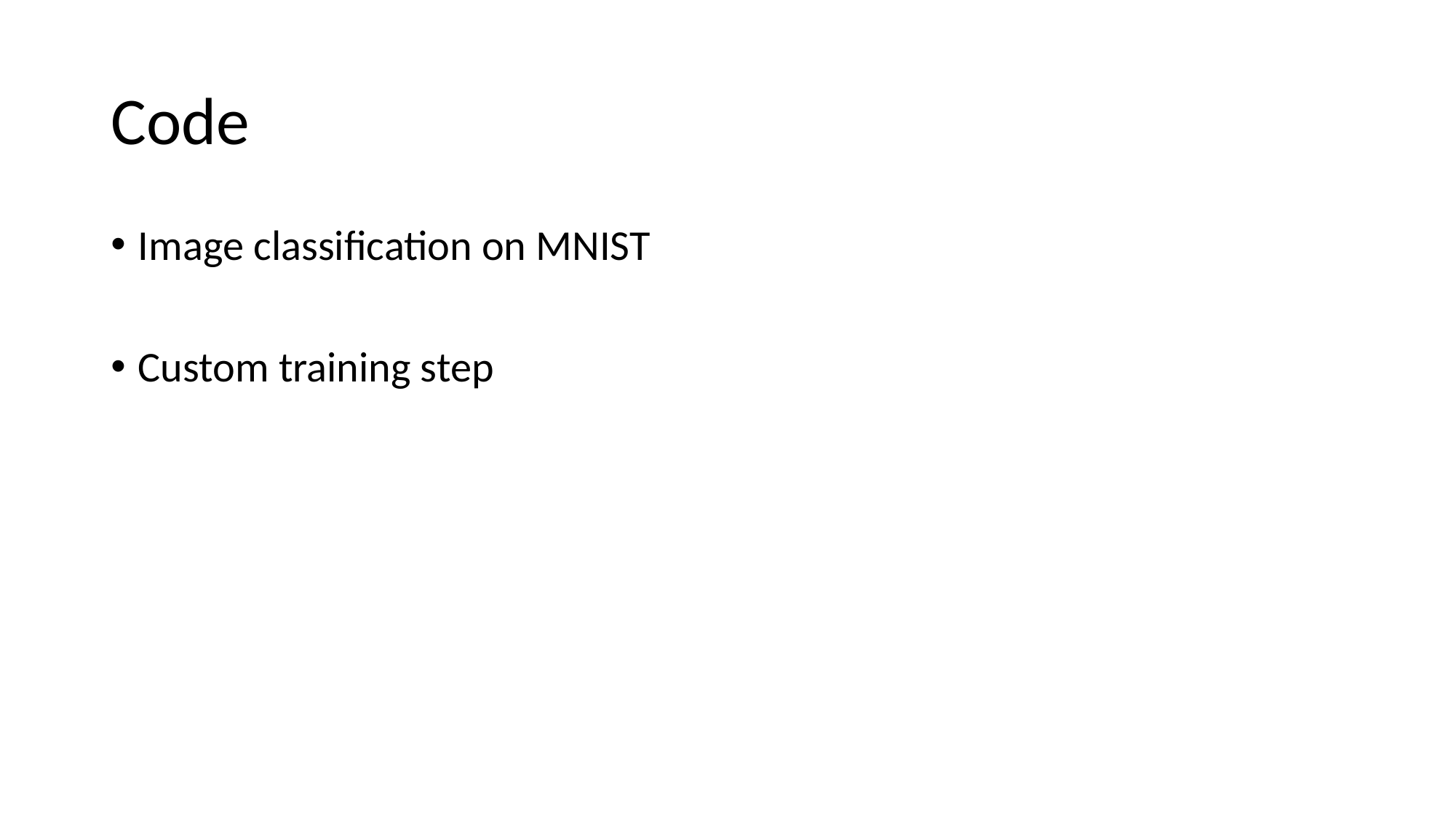

# Code
Image classification on MNIST

Custom training step